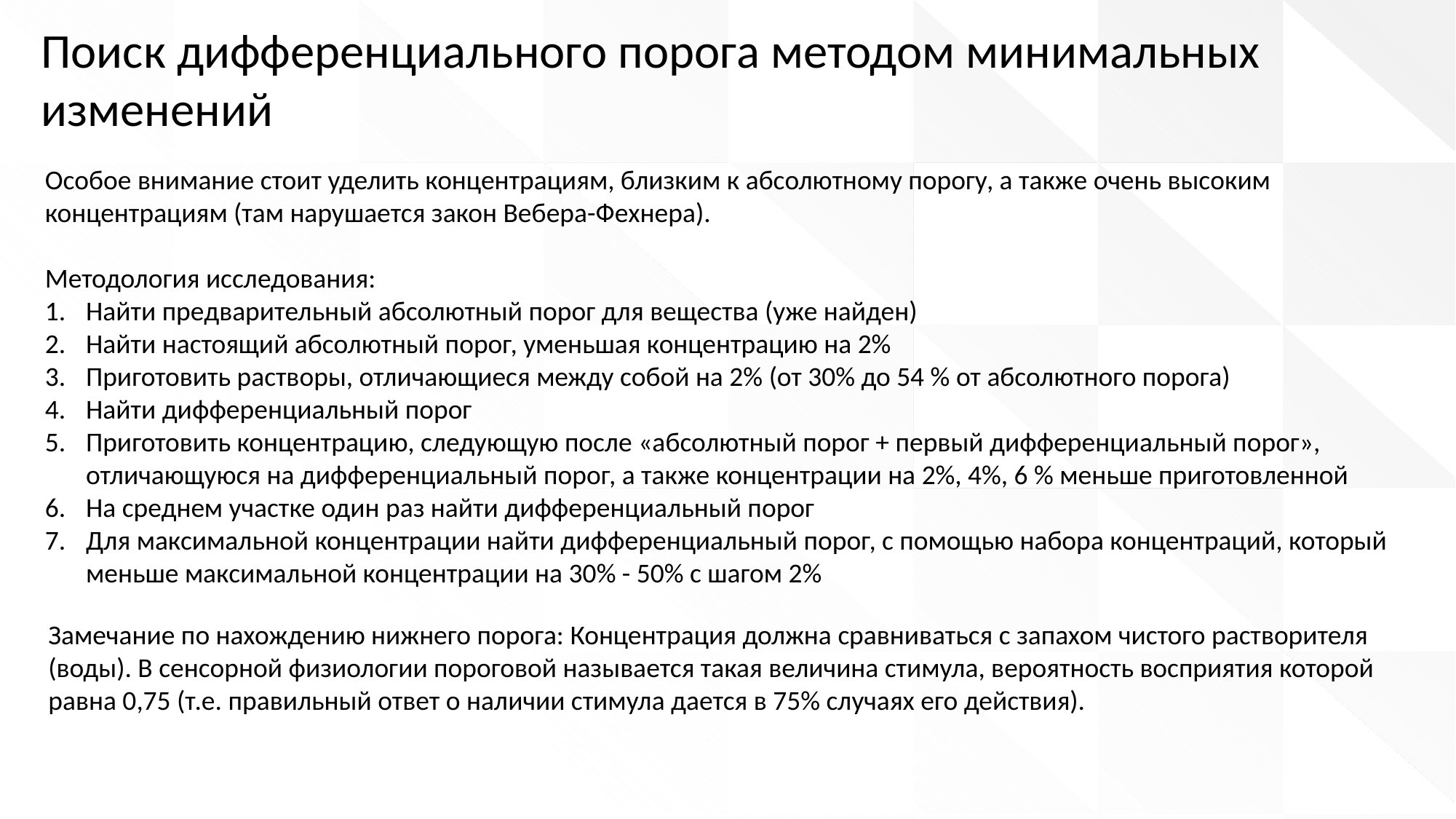

Поиск дифференциального порога методом минимальных изменений
Особое внимание стоит уделить концентрациям, близким к абсолютному порогу, а также очень высоким концентрациям (там нарушается закон Вебера-Фехнера).

Методология исследования:
Найти предварительный абсолютный порог для вещества (уже найден)
Найти настоящий абсолютный порог, уменьшая концентрацию на 2%
Приготовить растворы, отличающиеся между собой на 2% (от 30% до 54 % от абсолютного порога)
Найти дифференциальный порог
Приготовить концентрацию, следующую после «абсолютный порог + первый дифференциальный порог», отличающуюся на дифференциальный порог, а также концентрации на 2%, 4%, 6 % меньше приготовленной
На среднем участке один раз найти дифференциальный порог
Для максимальной концентрации найти дифференциальный порог, с помощью набора концентраций, который меньше максимальной концентрации на 30% - 50% с шагом 2%
Замечание по нахождению нижнего порога: Концентрация должна сравниваться с запахом чистого растворителя (воды). В сенсорной физиологии пороговой называется такая величина стимула, вероятность восприятия которой равна 0,75 (т.е. правильный ответ о наличии стимула дается в 75% случаях его действия).